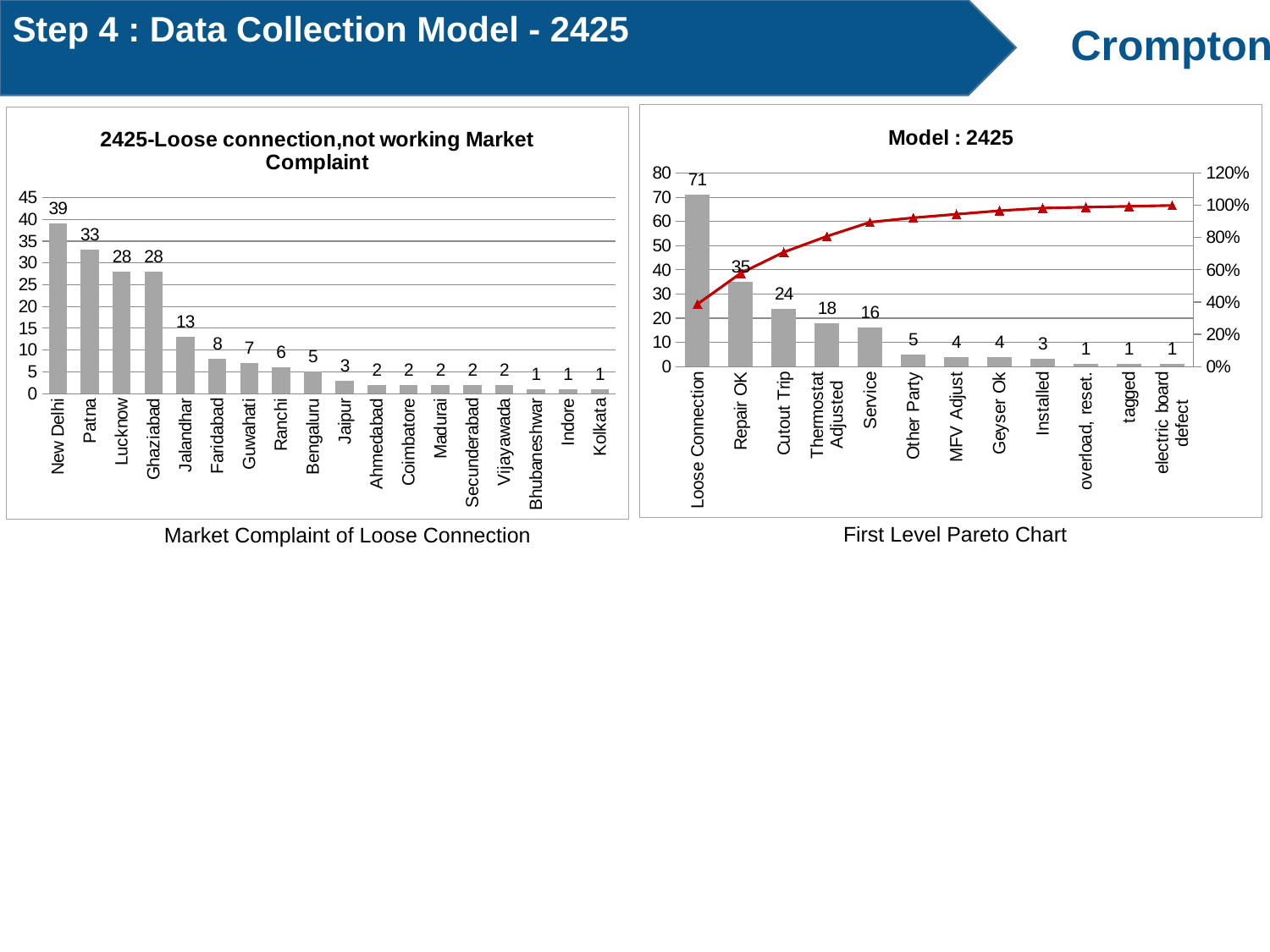

Step 4 : Data Collection Model - 2425

### Chart: Model : 2425

| Category | Frequency | Cumulative Percentage |
|---|---|---|
| Loose Connection | 71.0 | 0.3879781420765027 |
| Repair OK | 35.0 | 0.5792349726775956 |
| Cutout Trip | 24.0 | 0.7103825136612022 |
| Thermostat Adjusted | 18.0 | 0.8087431693989071 |
| Service | 16.0 | 0.8961748633879781 |
| Other Party | 5.0 | 0.9234972677595629 |
| MFV Adjust | 4.0 | 0.9453551912568307 |
| Geyser Ok | 4.0 | 0.9672131147540983 |
| Installed | 3.0 | 0.9836065573770492 |
| overload, reset. | 1.0 | 0.9890710382513661 |
| tagged | 1.0 | 0.994535519125683 |
| electric board defect | 1.0 | 1.0 |

### Chart: 2425-Loose connection,not working Market Complaint

| Category |  |
|---|---|
| New Delhi | 39.0 |
| Patna | 33.0 |
| Lucknow | 28.0 |
| Ghaziabad | 28.0 |
| Jalandhar | 13.0 |
| Faridabad | 8.0 |
| Guwahati | 7.0 |
| Ranchi | 6.0 |
| Bengaluru | 5.0 |
| Jaipur | 3.0 |
| Ahmedabad | 2.0 |
| Coimbatore | 2.0 |
| Madurai | 2.0 |
| Secunderabad | 2.0 |
| Vijayawada | 2.0 |
| Bhubaneshwar | 1.0 |
| Indore | 1.0 |
| Kolkata | 1.0 |
First Level Pareto Chart
Market Complaint of Loose Connection